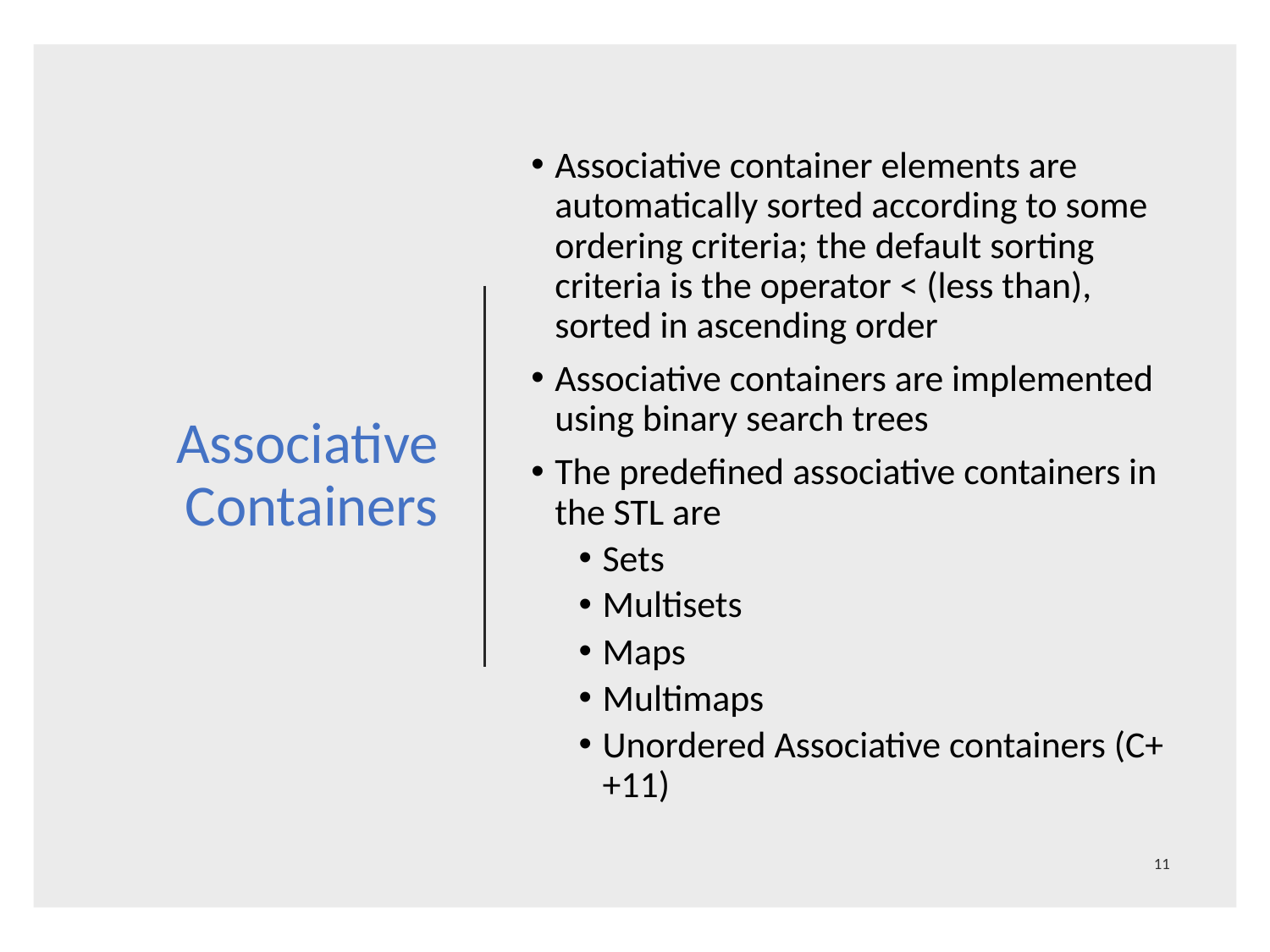

# Associative Containers
Associative container elements are automatically sorted according to some ordering criteria; the default sorting criteria is the operator < (less than), sorted in ascending order
Associative containers are implemented using binary search trees
The predefined associative containers in the STL are
Sets
Multisets
Maps
Multimaps
Unordered Associative containers (C++11)
11